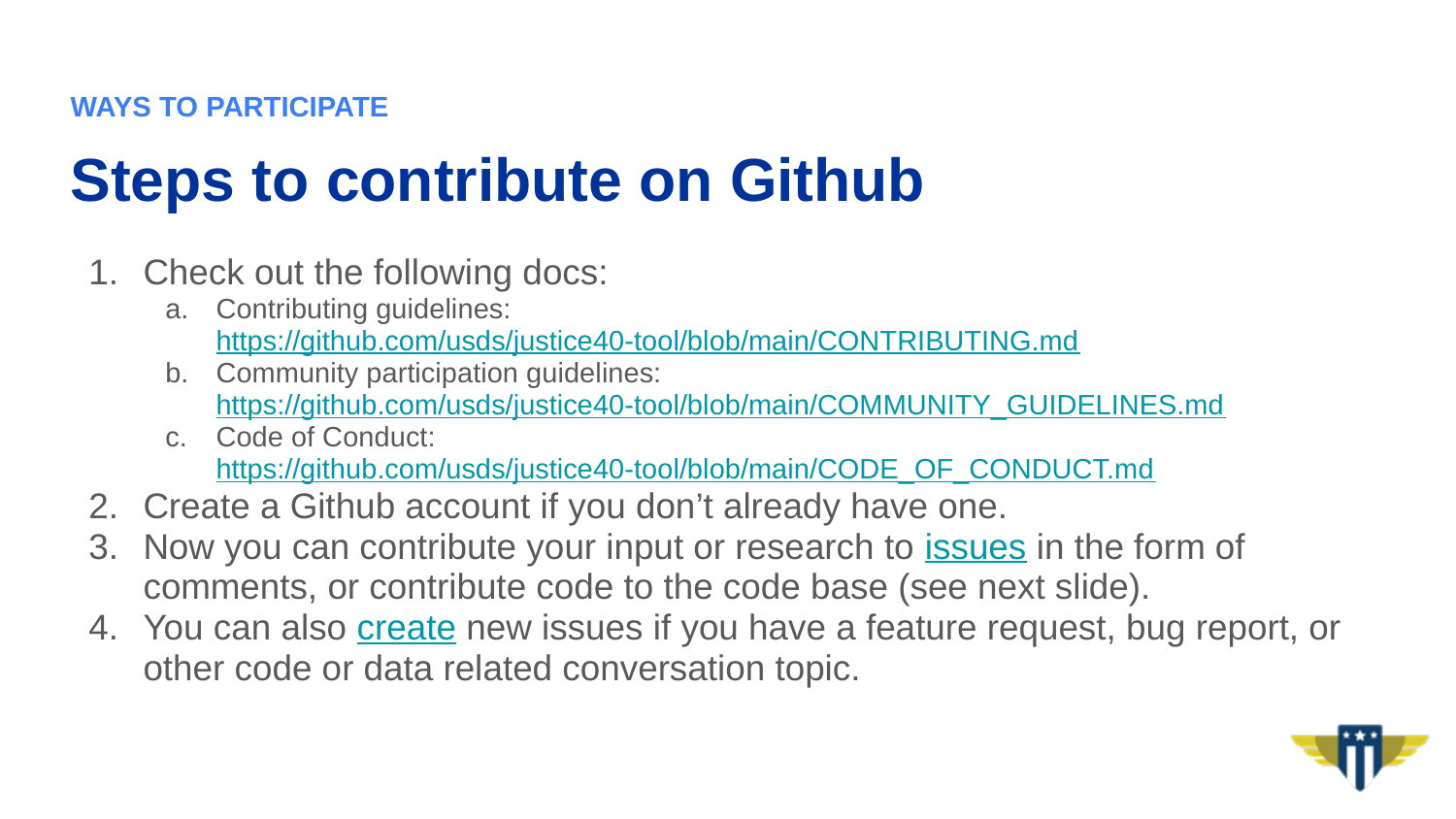

WAYS TO PARTICIPATE
# Steps to contribute on Github
Check out the following docs:
Contributing guidelines: https://github.com/usds/justice40-tool/blob/main/CONTRIBUTING.md
Community participation guidelines: https://github.com/usds/justice40-tool/blob/main/COMMUNITY_GUIDELINES.md
Code of Conduct: https://github.com/usds/justice40-tool/blob/main/CODE_OF_CONDUCT.md
Create a Github account if you don’t already have one.
Now you can contribute your input or research to issues in the form of comments, or contribute code to the code base (see next slide).
You can also create new issues if you have a feature request, bug report, or other code or data related conversation topic.